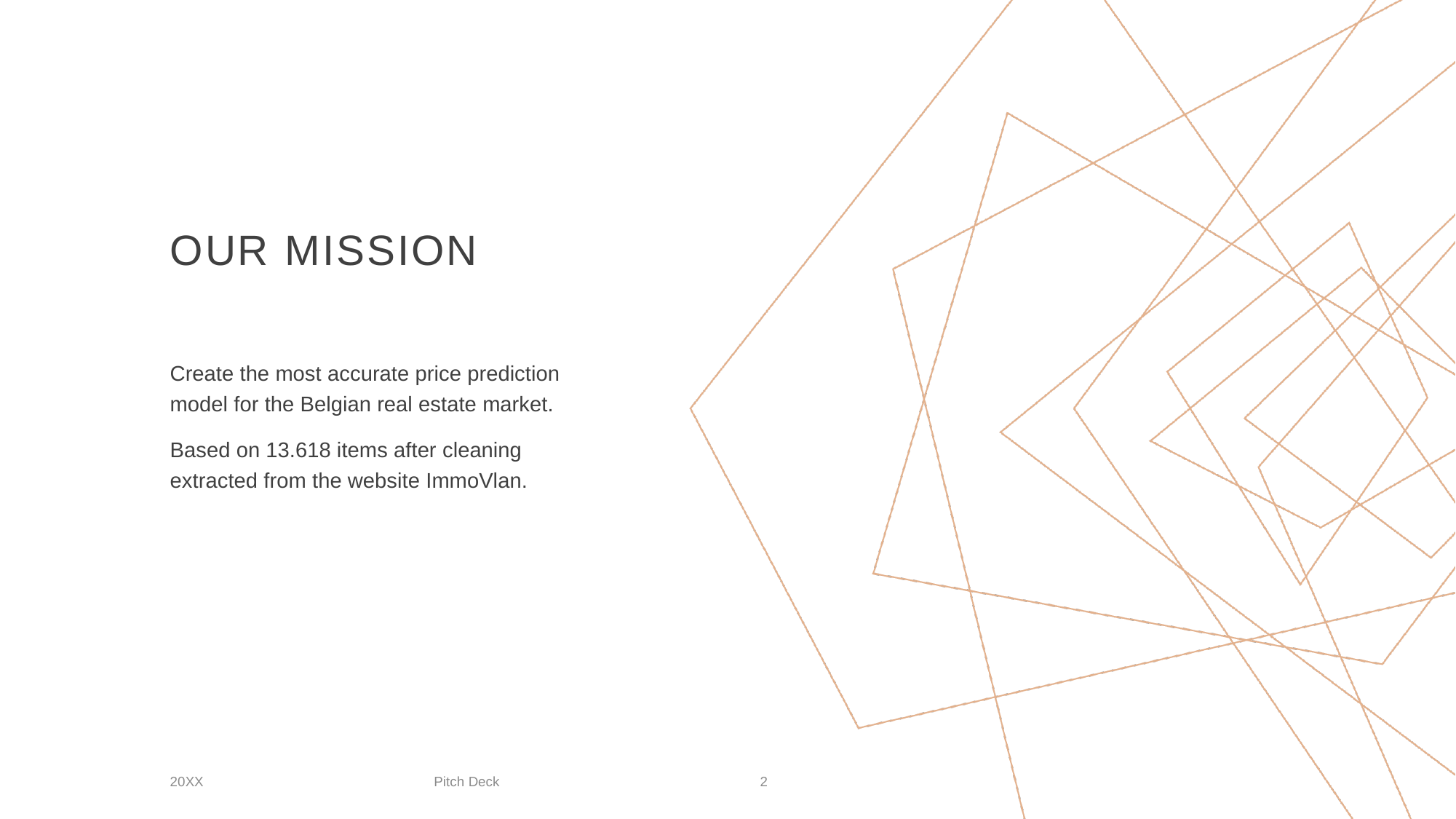

# Our mission
Create the most accurate price prediction model for the Belgian real estate market.
Based on 13.618 items after cleaning extracted from the website ImmoVlan.
Pitch Deck
20XX
2